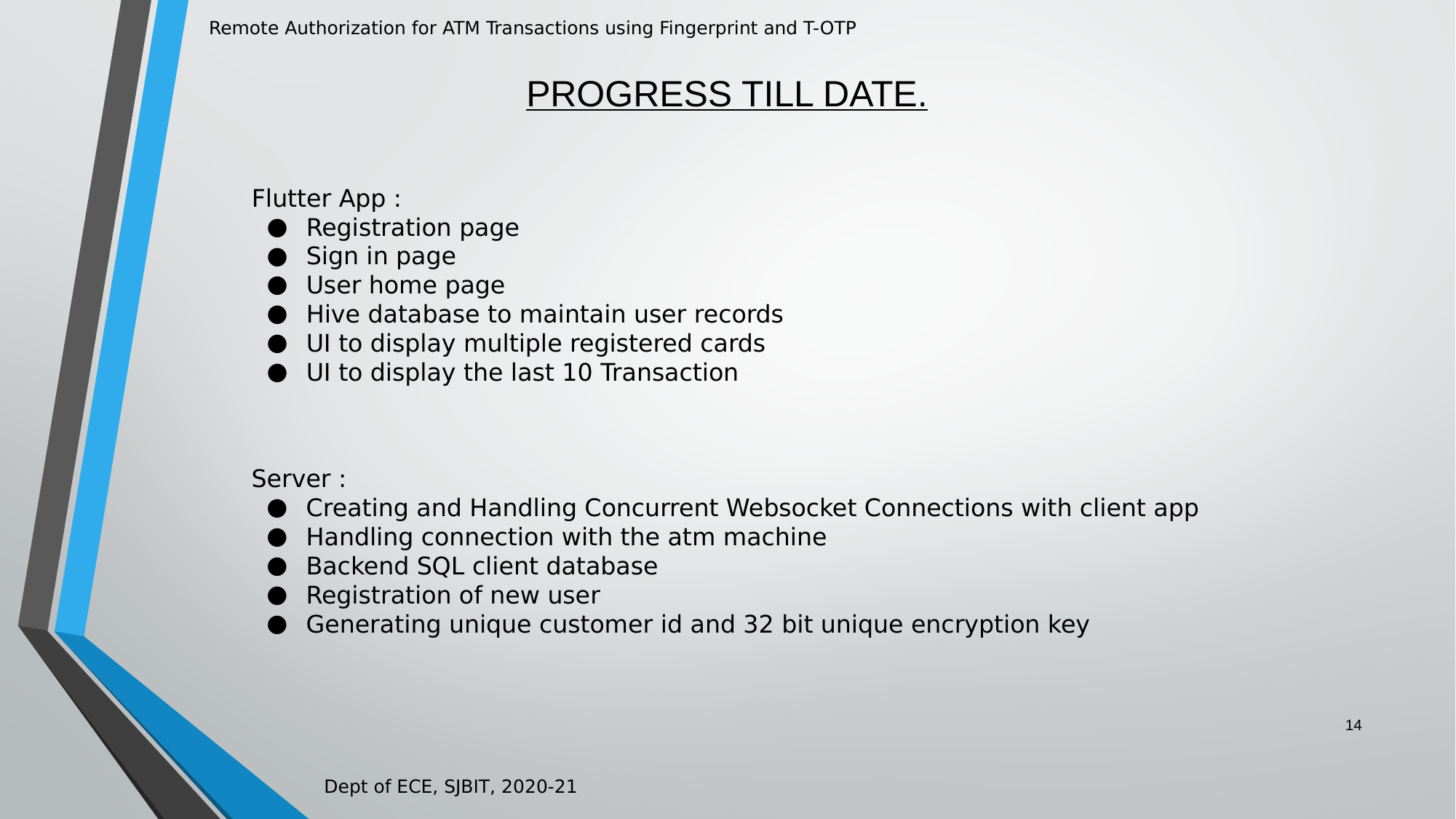

Remote Authorization for ATM Transactions using Fingerprint and T-OTP
PROGRESS TILL DATE.
Flutter App :
Registration page
Sign in page
User home page
Hive database to maintain user records
UI to display multiple registered cards
UI to display the last 10 Transaction

Server :
Creating and Handling Concurrent Websocket Connections with client app
Handling connection with the atm machine
Backend SQL client database
Registration of new user
Generating unique customer id and 32 bit unique encryption key

14
Dept of ECE, SJBIT, 2020-21